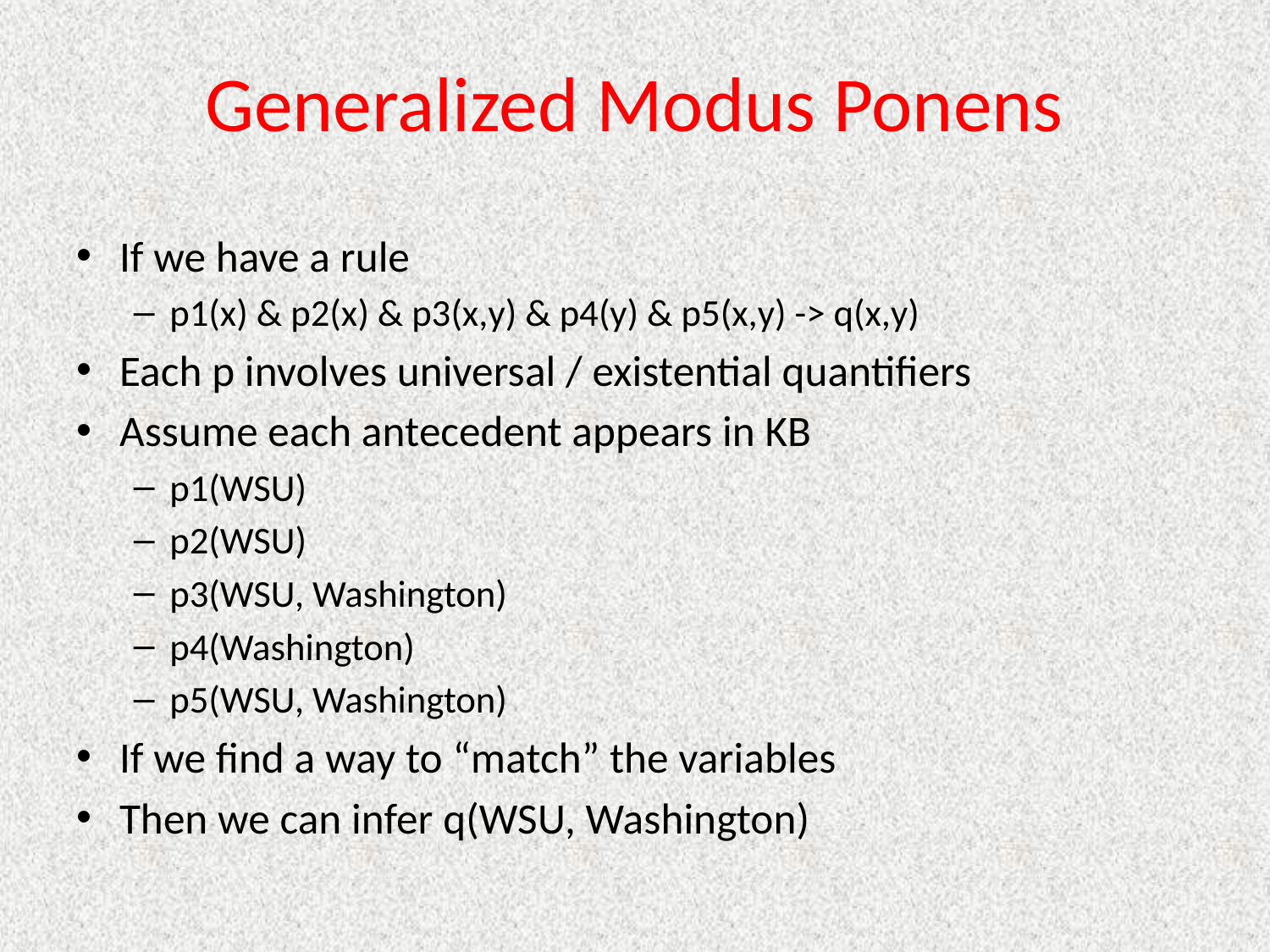

# Generalized Modus Ponens
If we have a rule
p1(x) & p2(x) & p3(x,y) & p4(y) & p5(x,y) -> q(x,y)
Each p involves universal / existential quantifiers
Assume each antecedent appears in KB
p1(WSU)
p2(WSU)
p3(WSU, Washington)
p4(Washington)
p5(WSU, Washington)
If we find a way to “match” the variables
Then we can infer q(WSU, Washington)